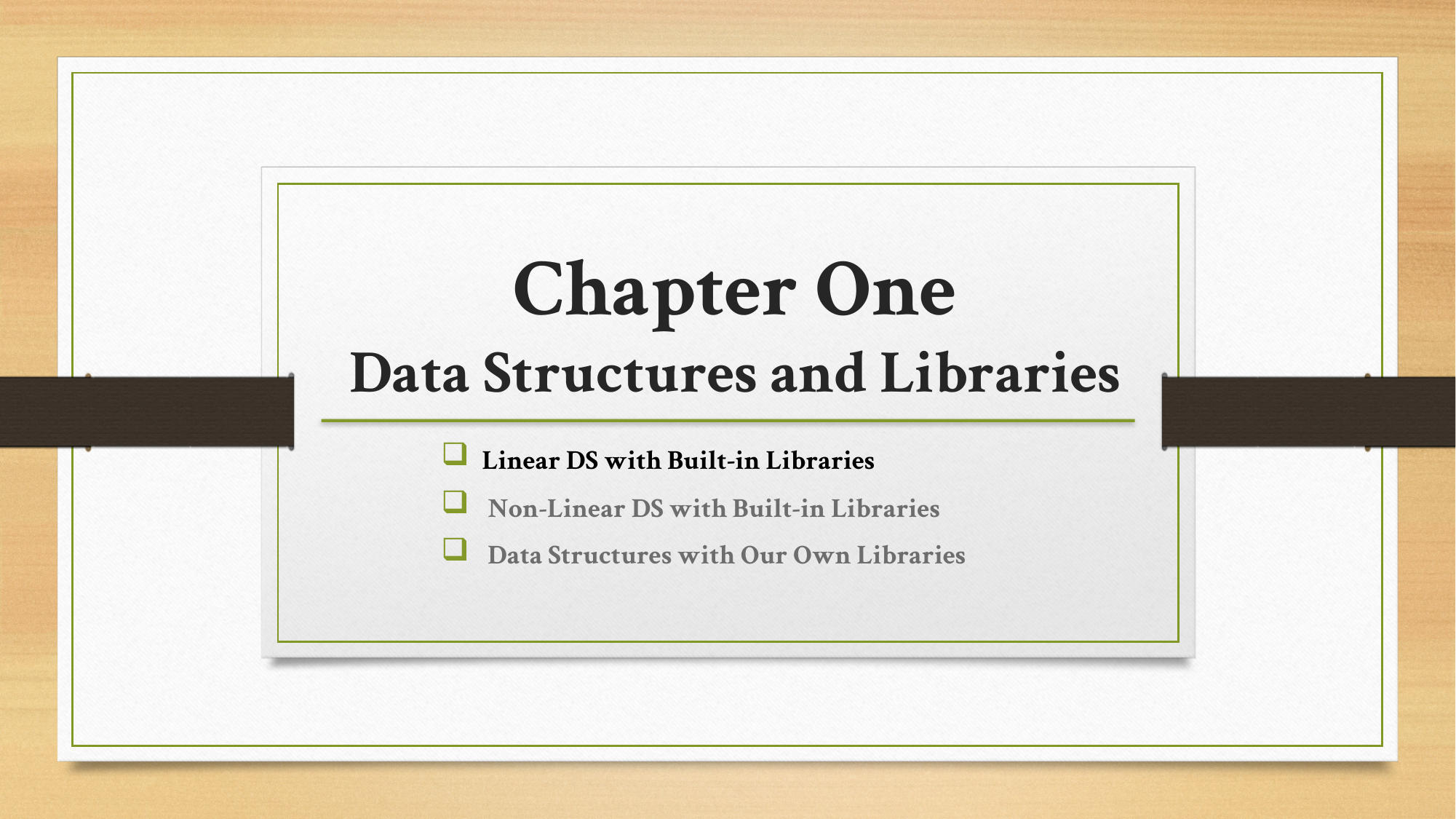

Chapter One
Data Structures and Libraries
Linear DS with Built-in Libraries
 Non-Linear DS with Built-in Libraries
 Data Structures with Our Own Libraries